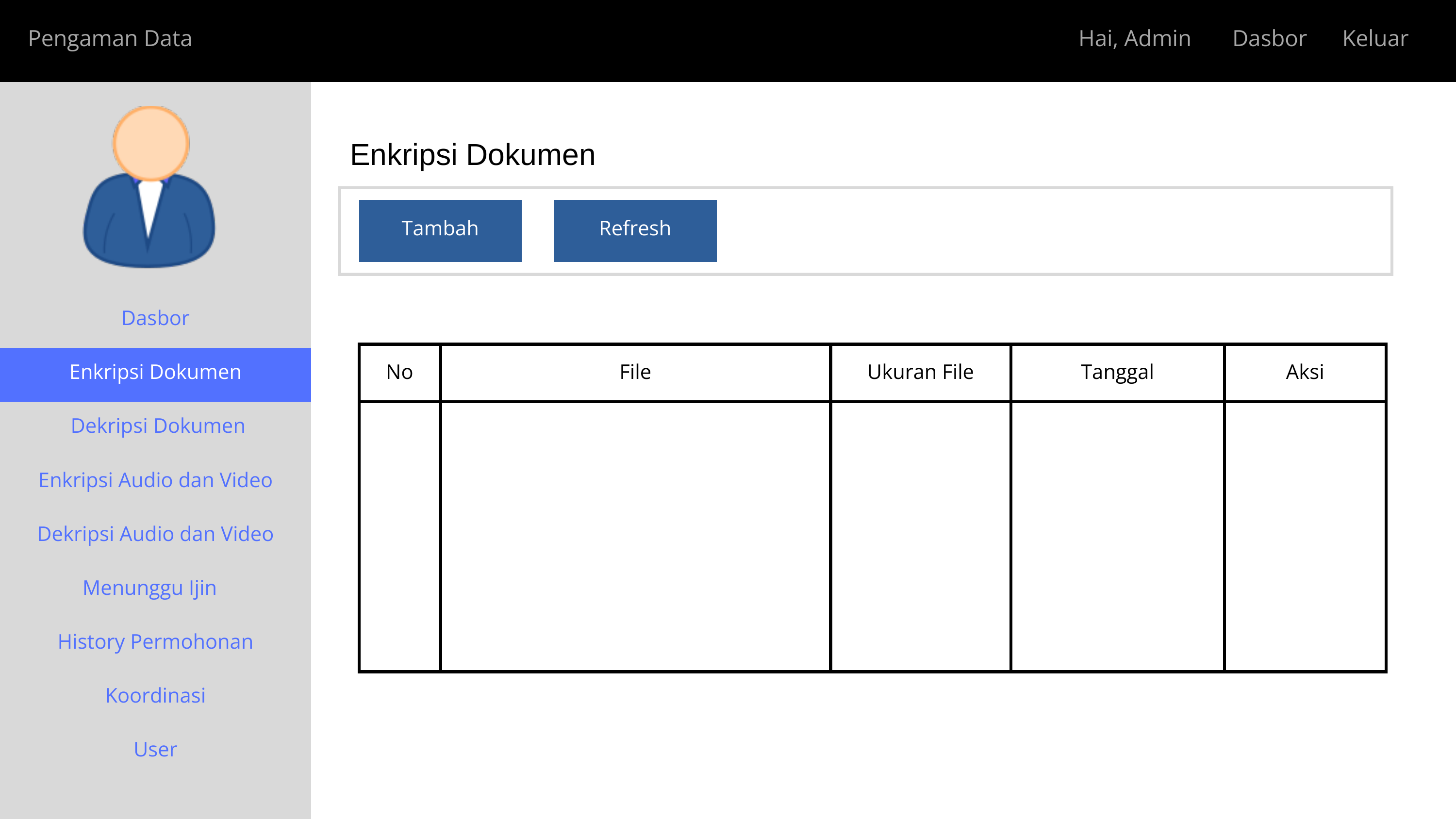

Pengaman Data

Hai, Admin       Dasbor      Keluar

Enkripsi Dokumen

Tambah

Refresh

Dasbor

No

File

Ukuran File

Tanggal

Aksi

Enkripsi Dokumen

 Dekripsi Dokumen

Enkripsi Audio dan Video

Dekripsi Audio dan Video

Menunggu Ijin

History Permohonan

Koordinasi

User